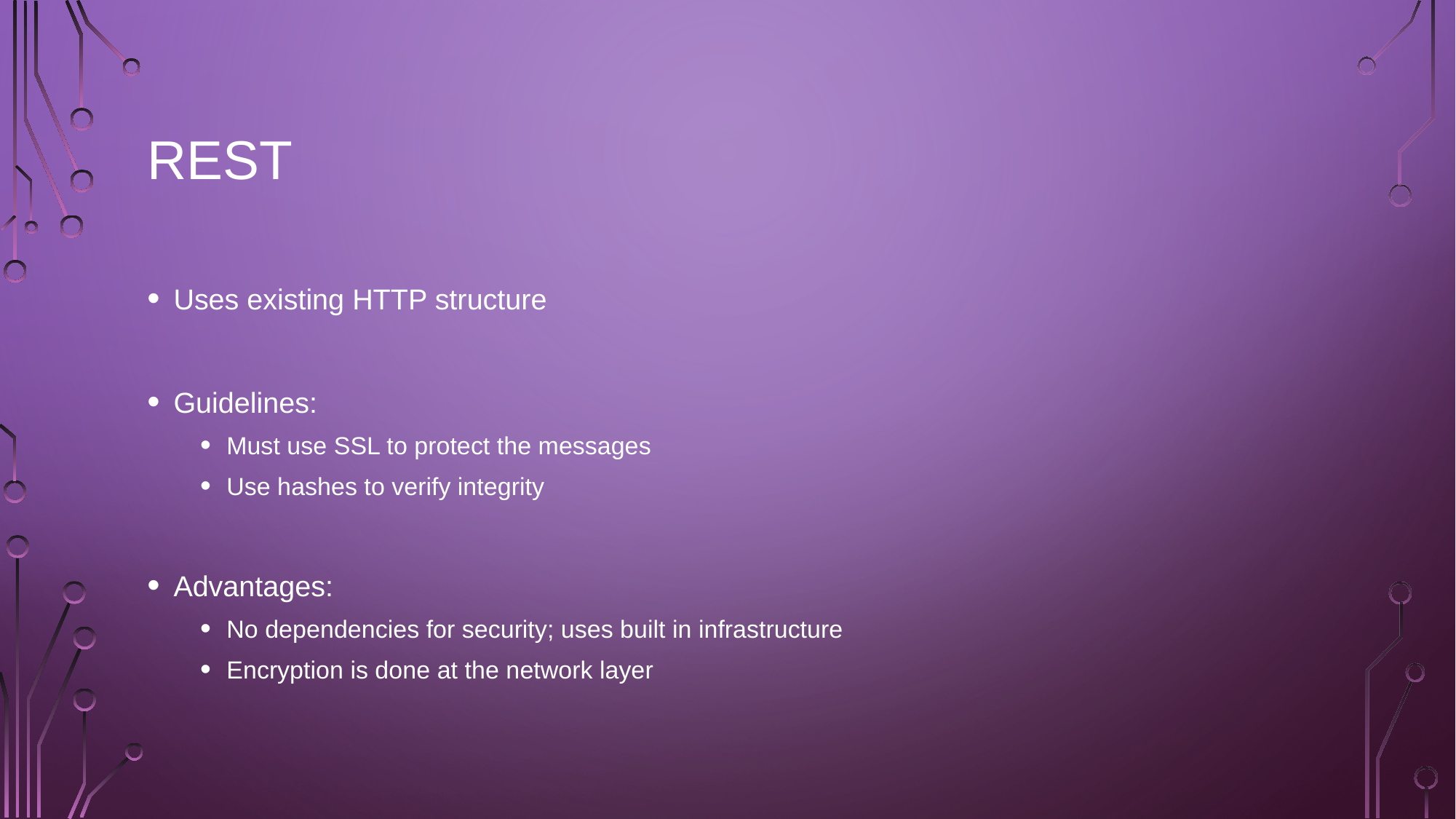

# REST
Uses existing HTTP structure

Guidelines:
Must use SSL to protect the messages
Use hashes to verify integrity

Advantages:
No dependencies for security; uses built in infrastructure
Encryption is done at the network layer